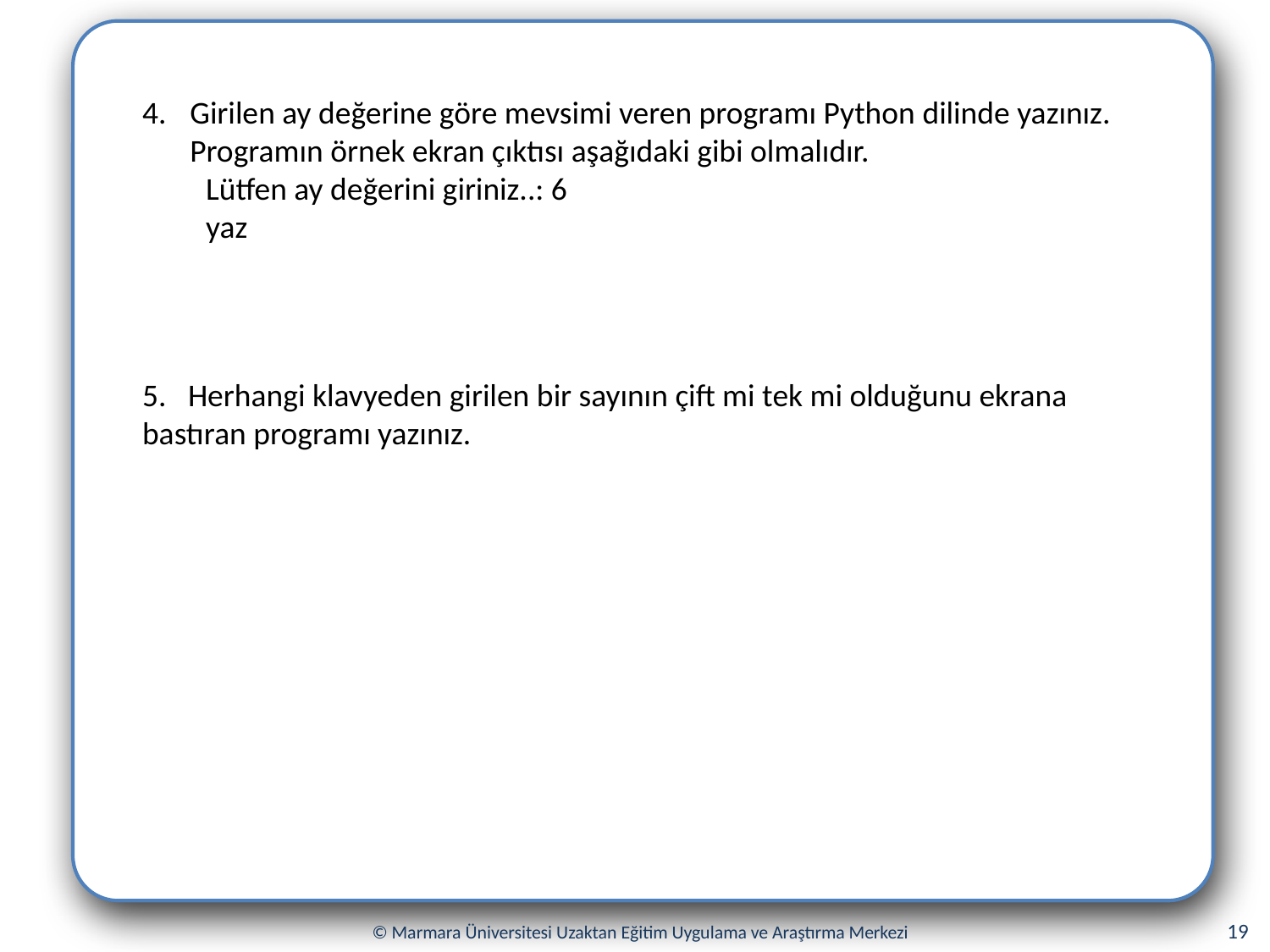

Girilen ay değerine göre mevsimi veren programı Python dilinde yazınız. Programın örnek ekran çıktısı aşağıdaki gibi olmalıdır.
Lütfen ay değerini giriniz..: 6
yaz
5.   Herhangi klavyeden girilen bir sayının çift mi tek mi olduğunu ekrana bastıran programı yazınız.
19
© Marmara Üniversitesi Uzaktan Eğitim Uygulama ve Araştırma Merkezi